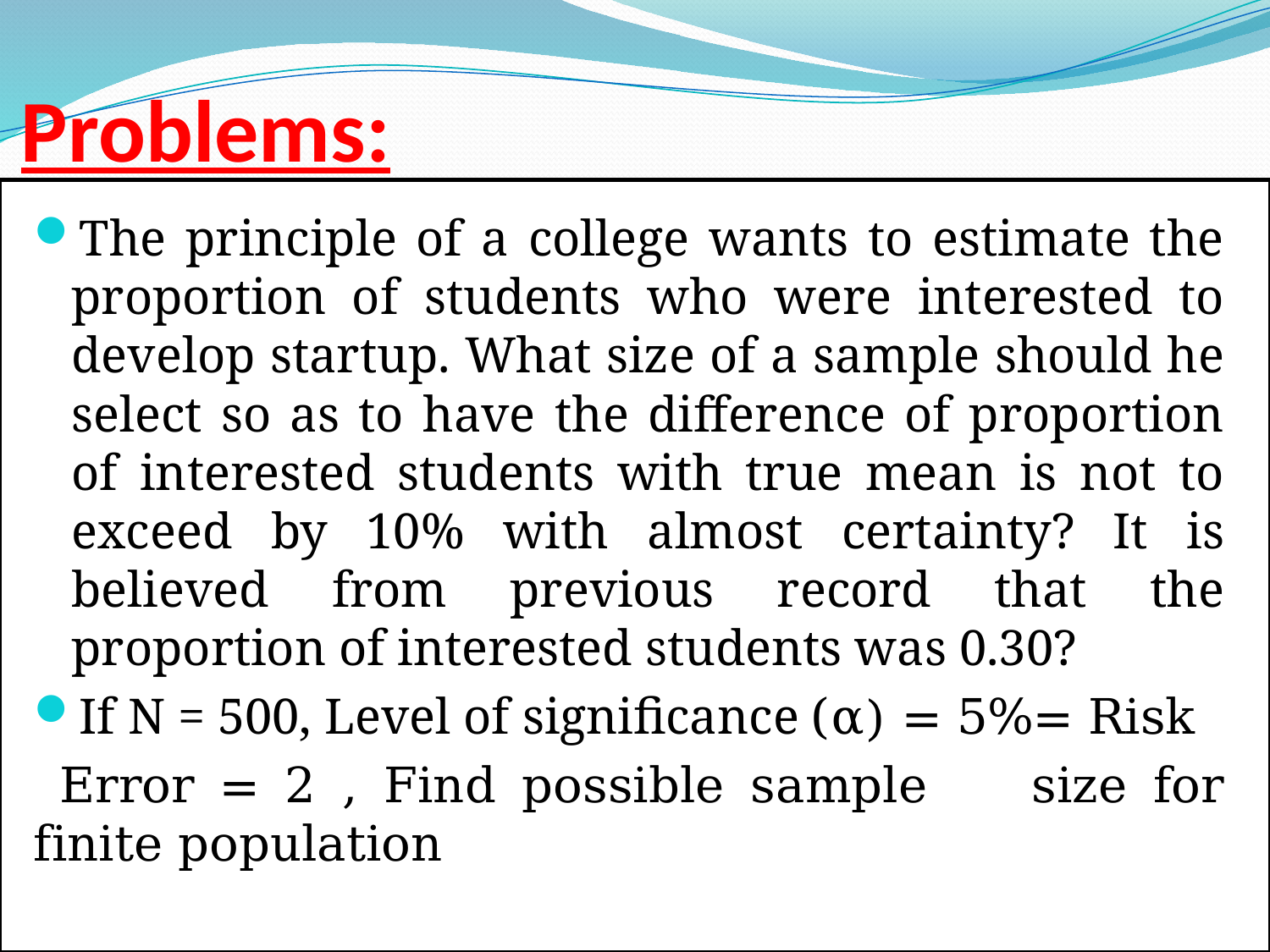

# Problems:

The principle of a college wants to estimate the proportion of students who were interested to develop startup. What size of a sample should he select so as to have the difference of proportion of interested students with true mean is not to exceed by 10% with almost certainty? It is believed from previous record that the proportion of interested students was 0.30?
If N = 500, Level of significance (α) = 5%= Risk
 Error = 2 , Find possible sample    size for finite population
42